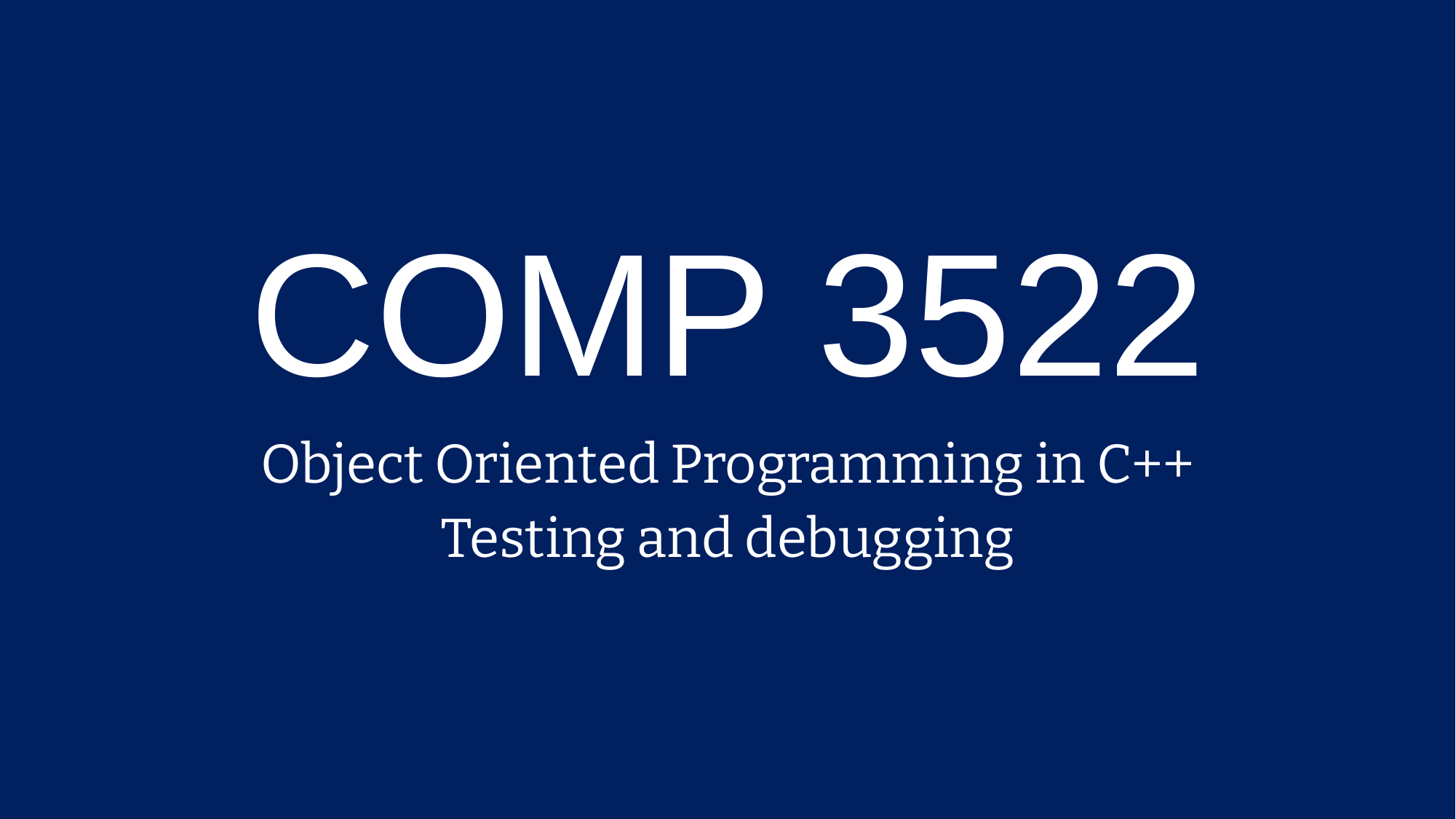

# COMP 3522
Object Oriented Programming in C++
Testing and debugging